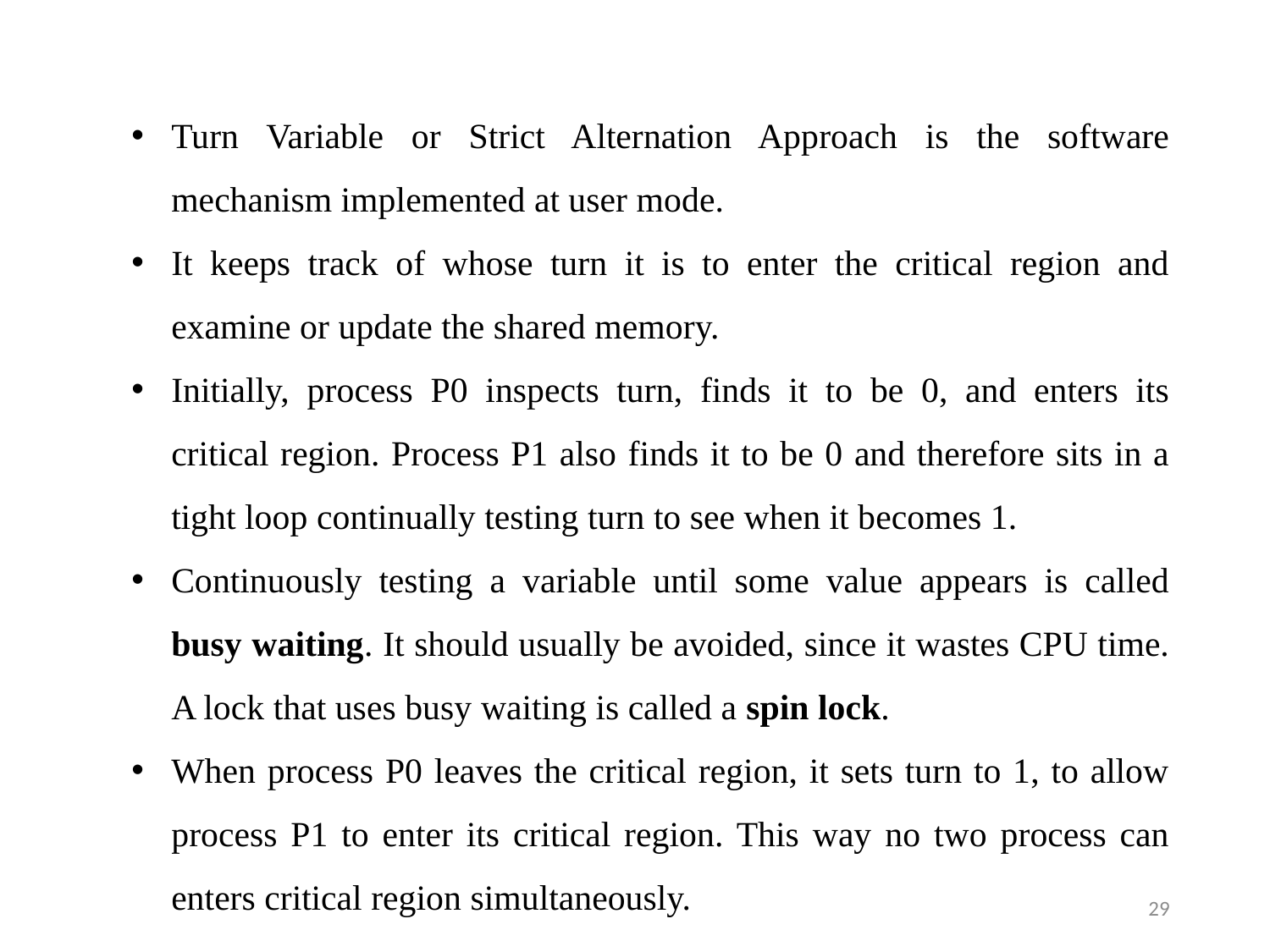

Turn Variable or Strict Alternation Approach is the software mechanism implemented at user mode.
It keeps track of whose turn it is to enter the critical region and examine or update the shared memory.
Initially, process P0 inspects turn, finds it to be 0, and enters its critical region. Process P1 also finds it to be 0 and therefore sits in a tight loop continually testing turn to see when it becomes 1.
Continuously testing a variable until some value appears is called busy waiting. It should usually be avoided, since it wastes CPU time. A lock that uses busy waiting is called a spin lock.
When process P0 leaves the critical region, it sets turn to 1, to allow process P1 to enter its critical region. This way no two process can enters critical region simultaneously.
29